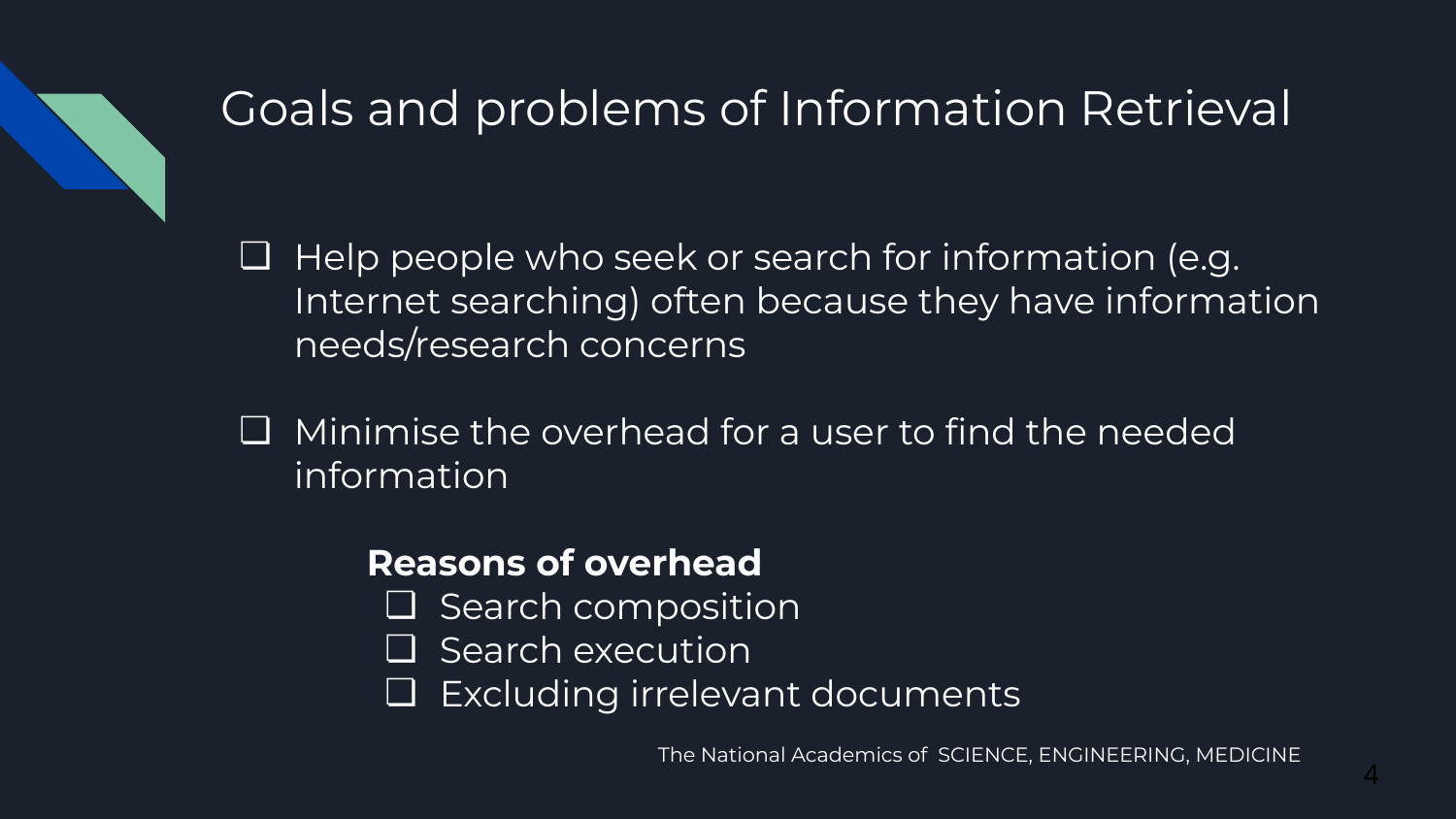

# Goals and problems of Information Retrieval
Help people who seek or search for information (e.g. Internet searching) often because they have information needs/research concerns

Minimise the overhead for a user to find the needed information

Reasons of overhead
Search composition
Search execution
Excluding irrelevant documents
			The National Academics of  SCIENCE, ENGINEERING, MEDICINE
4